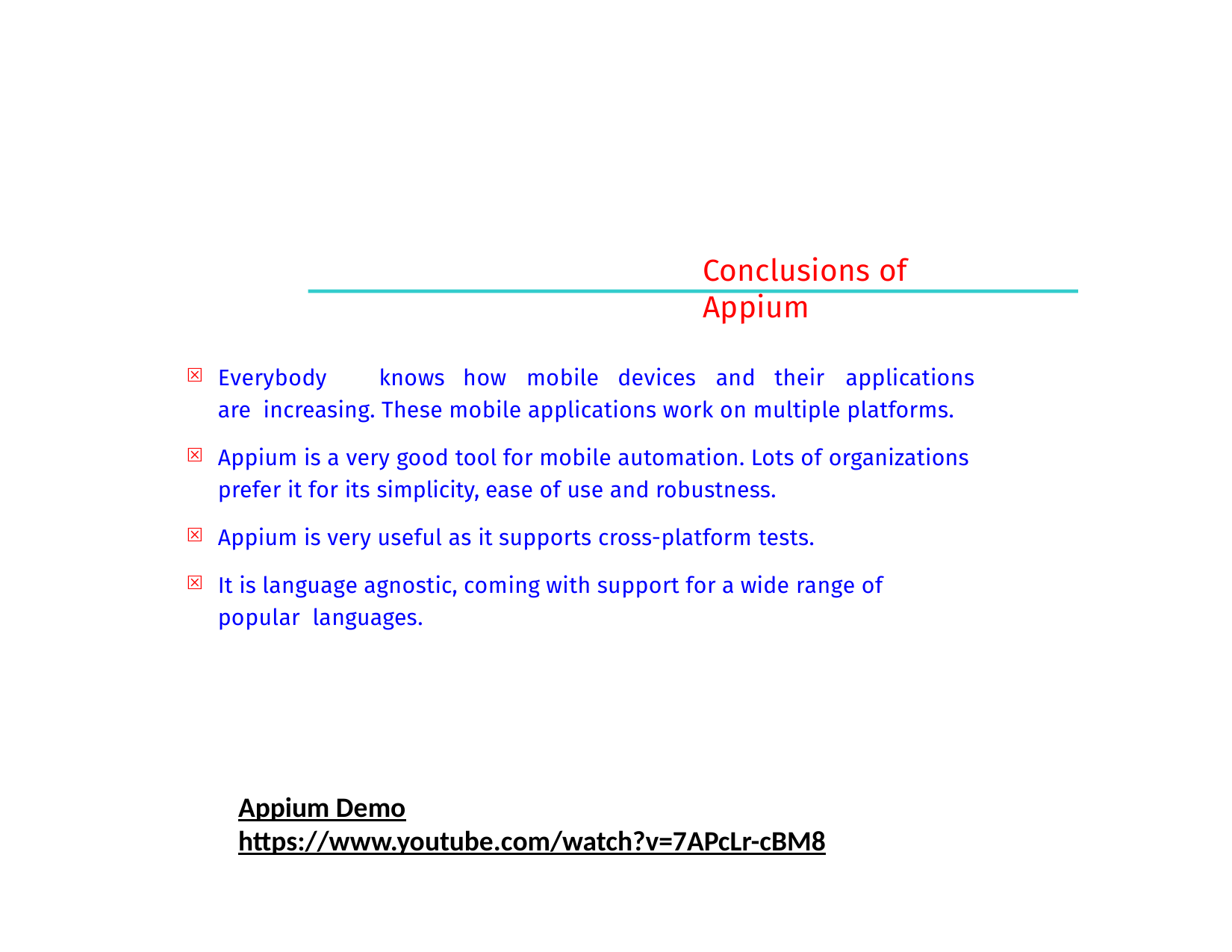

# Conclusions of Appium

Everybody	knows	how	mobile	devices	and	their	applications	are  increasing. These mobile applications work on multiple platforms.
Appium is a very good tool for mobile automation. Lots of organizations  prefer it for its simplicity, ease of use and robustness.
Appium is very useful as it supports cross-platform tests.
It is language agnostic, coming with support for a wide range of	popular  languages.
Appium Demo
https://www.youtube.com/watch?v=7APcLr-cBM8